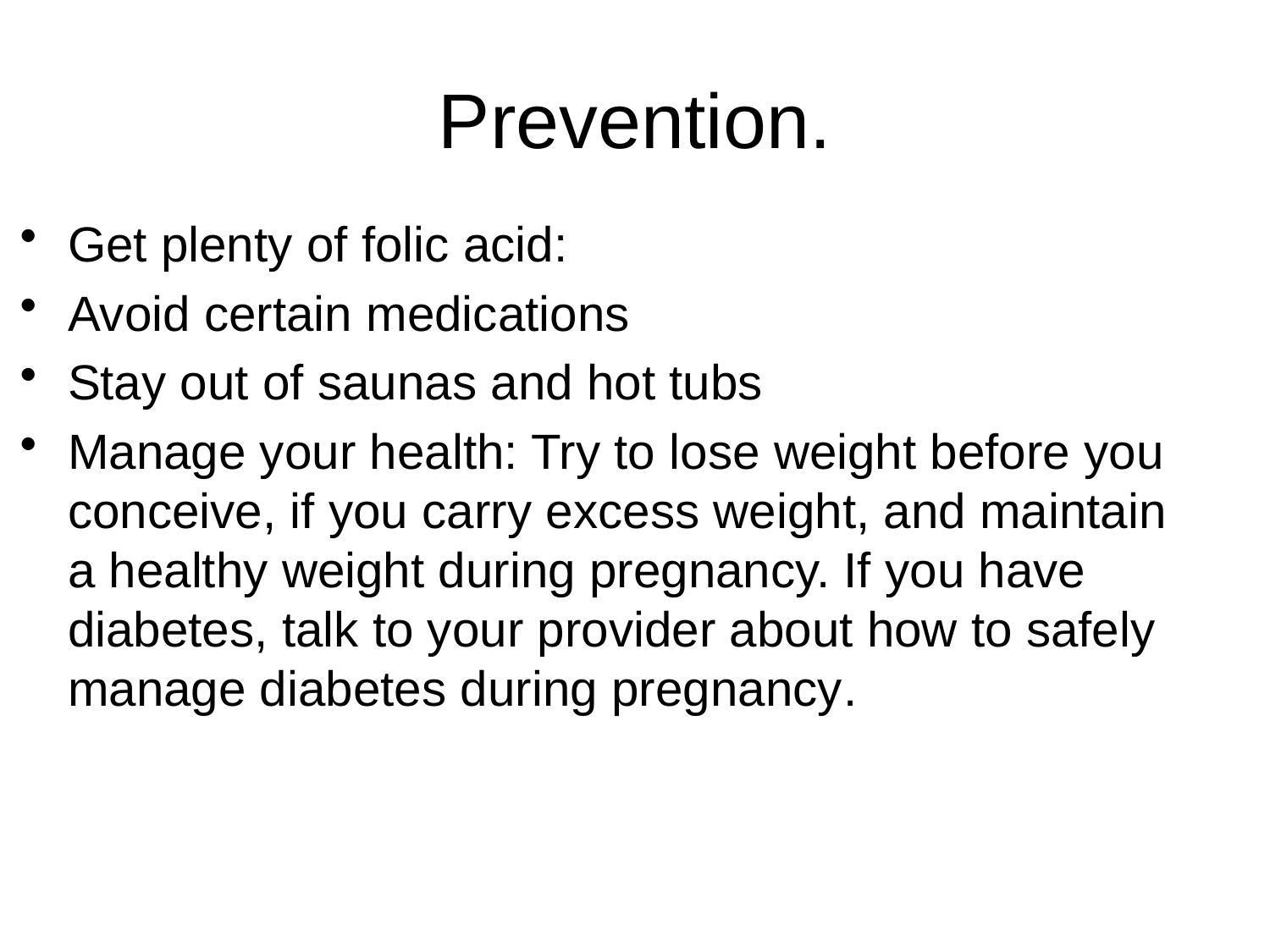

# Prevention.
Get plenty of folic acid:
Avoid certain medications
Stay out of saunas and hot tubs
Manage your health: Try to lose weight before you conceive, if you carry excess weight, and maintain a healthy weight during pregnancy. If you have diabetes, talk to your provider about how to safely manage diabetes during pregnancy.